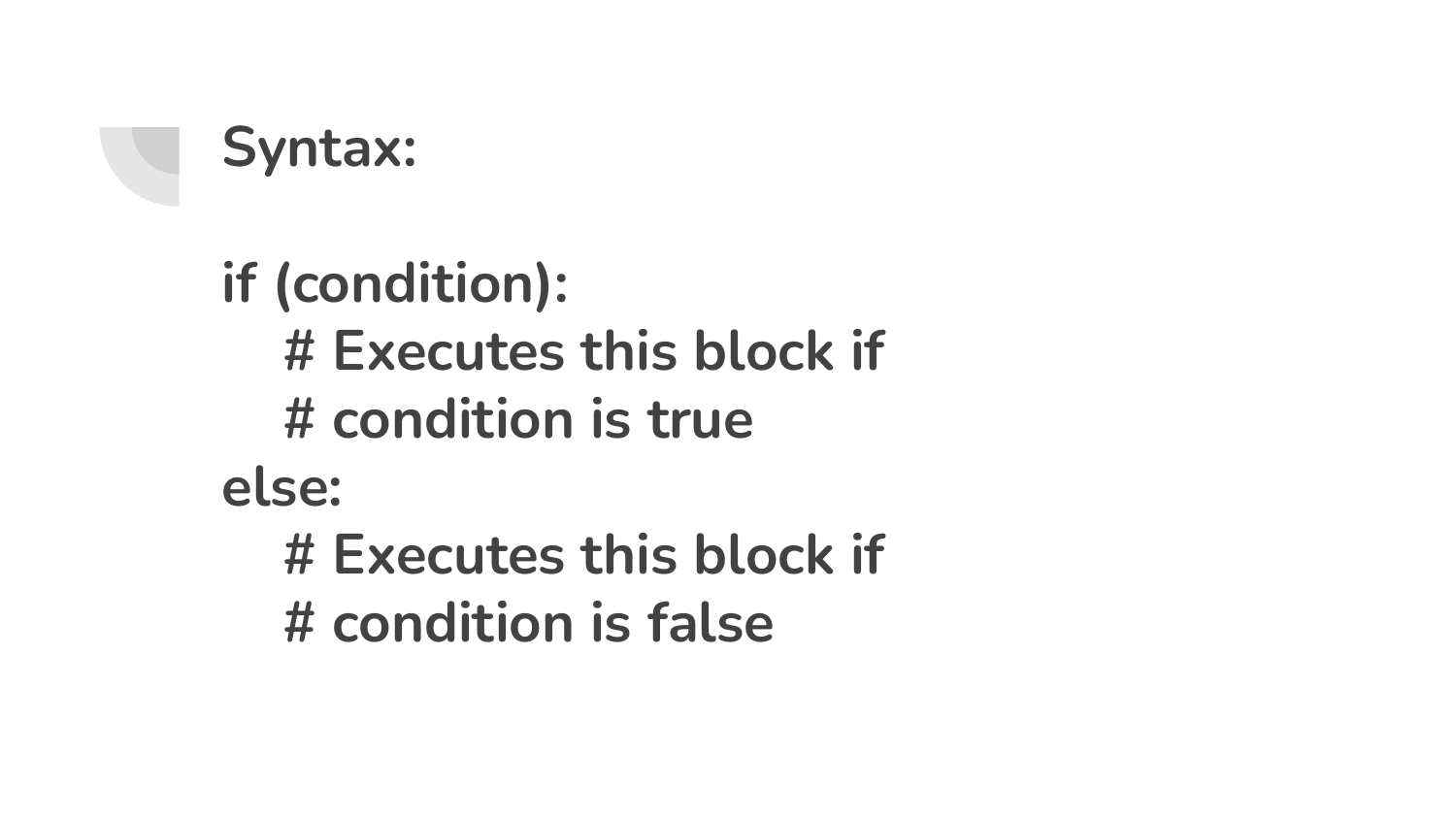

# Syntax:

if (condition):
    # Executes this block if
    # condition is true
else:
    # Executes this block if
    # condition is false